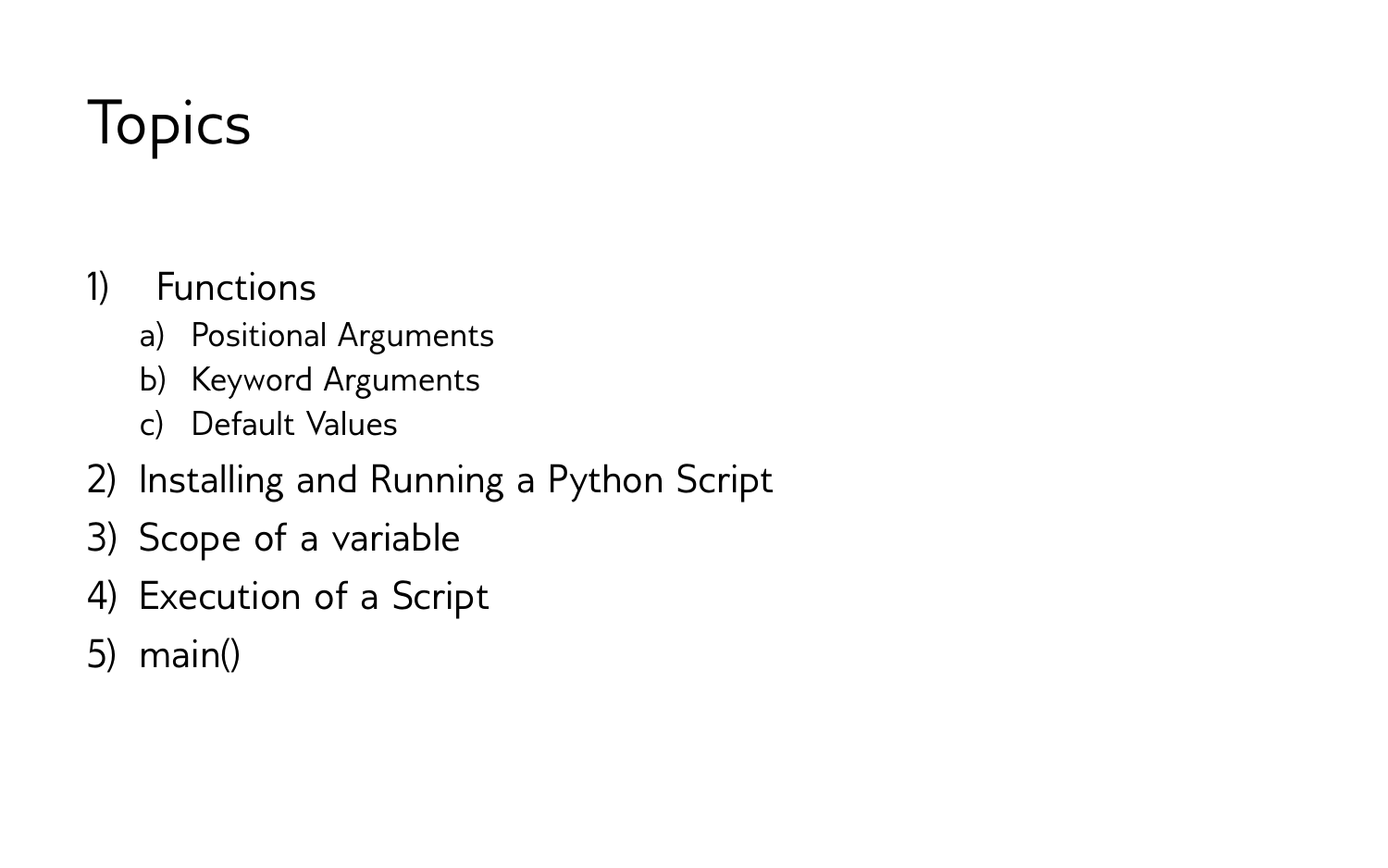

# Topics

Functions
Positional Arguments
Keyword Arguments
Default Values
Installing and Running a Python Script
Scope of a variable
Execution of a Script
main()